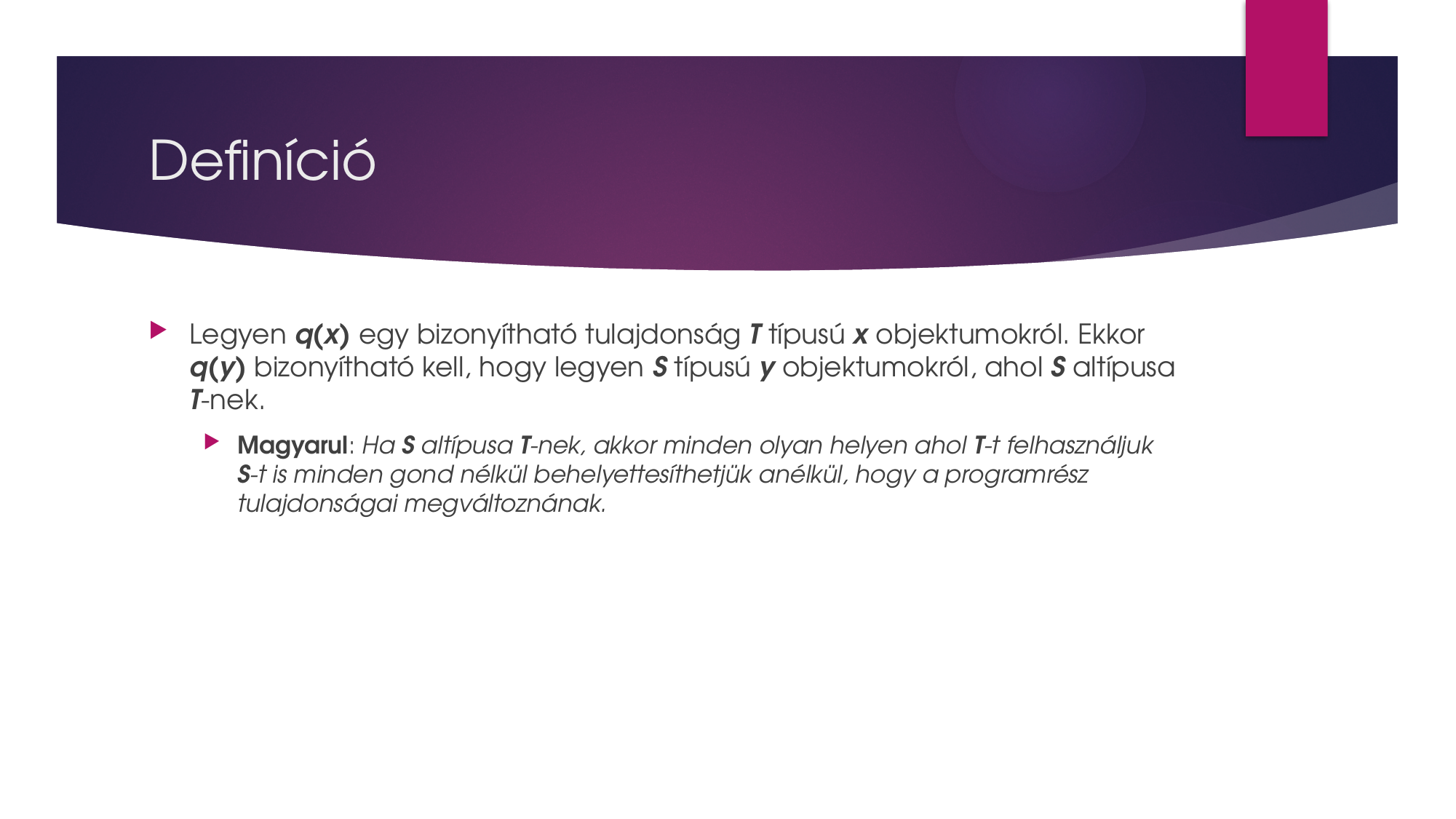

# Definíció
Legyen q(x) egy bizonyítható tulajdonság T típusú x objektumokról. Ekkor q(y) bizonyítható kell, hogy legyen S típusú y objektumokról, ahol S altípusa T-nek.
Magyarul: Ha S altípusa T-nek, akkor minden olyan helyen ahol T-t felhasználjuk S-t is minden gond nélkül behelyettesíthetjük anélkül, hogy a programrész tulajdonságai megváltoznának.